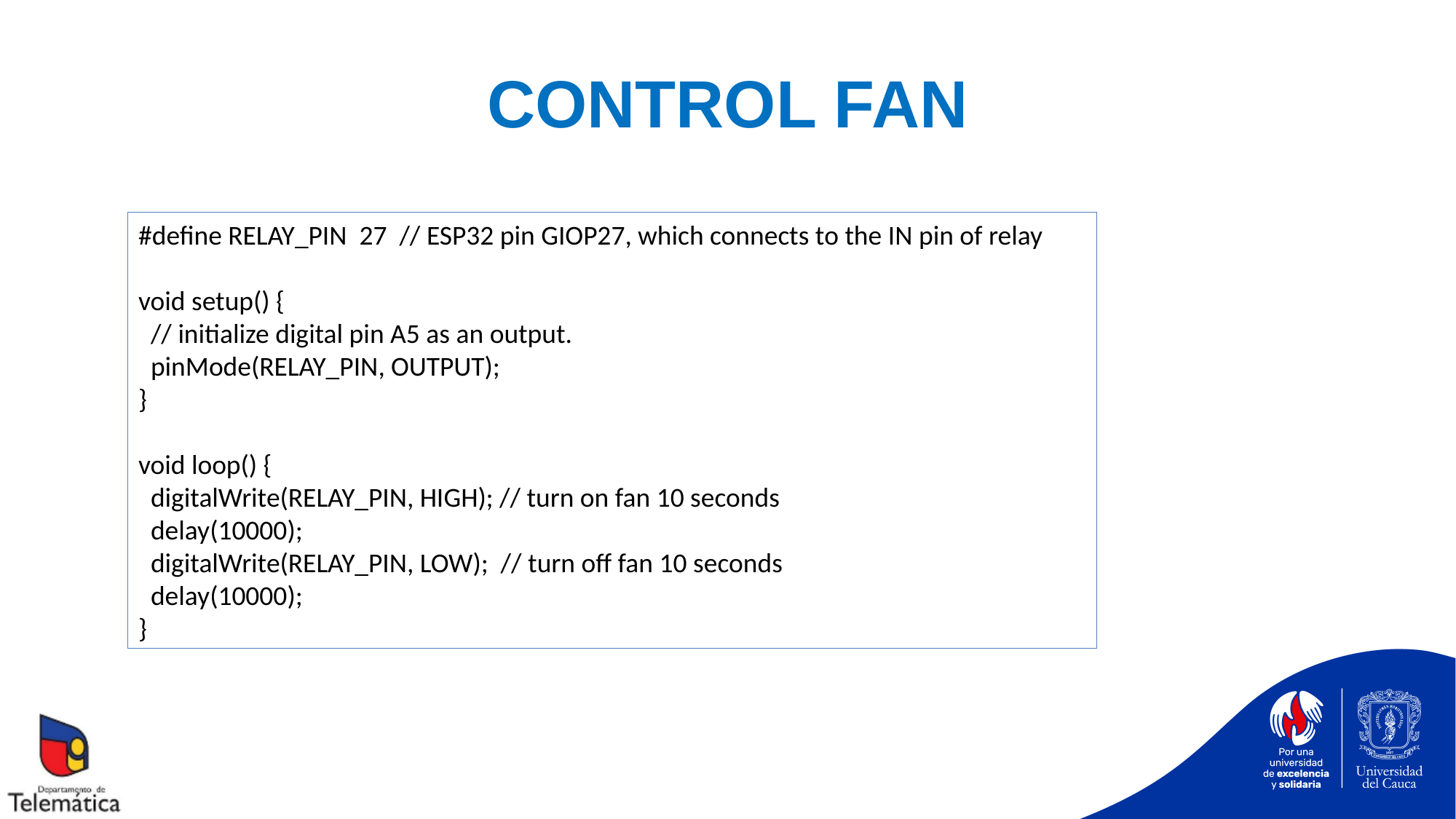

# CONTROL FAN
#define RELAY_PIN  27  // ESP32 pin GIOP27, which connects to the IN pin of relay

void setup() {
  // initialize digital pin A5 as an output.
  pinMode(RELAY_PIN, OUTPUT);
}

void loop() {
  digitalWrite(RELAY_PIN, HIGH); // turn on fan 10 seconds
  delay(10000);
  digitalWrite(RELAY_PIN, LOW);  // turn off fan 10 seconds
  delay(10000);
}